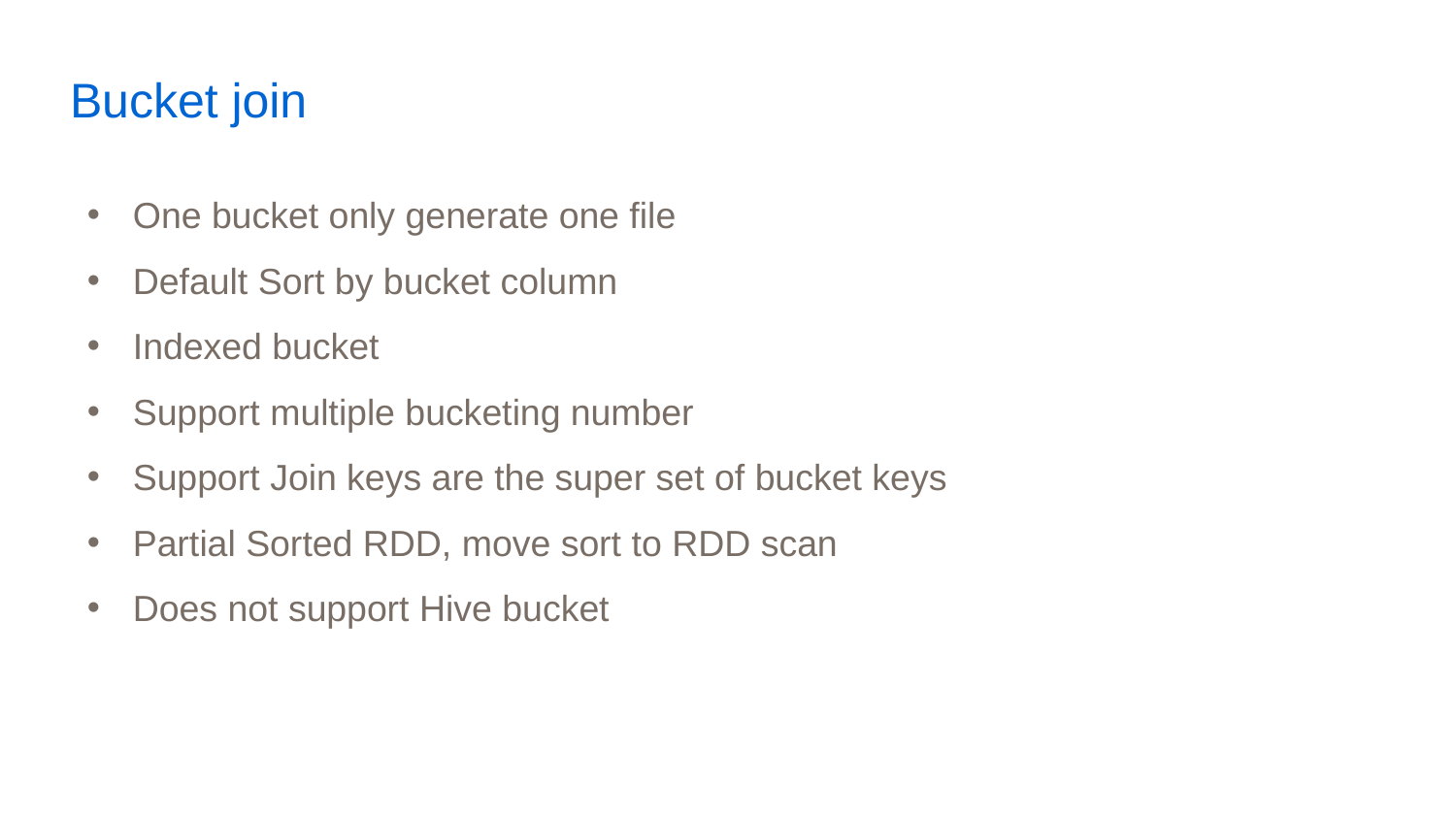

# Bucket join
One bucket only generate one file
Default Sort by bucket column
Indexed bucket
Support multiple bucketing number
Support Join keys are the super set of bucket keys
Partial Sorted RDD, move sort to RDD scan
Does not support Hive bucket

Data Platform Engineering
10